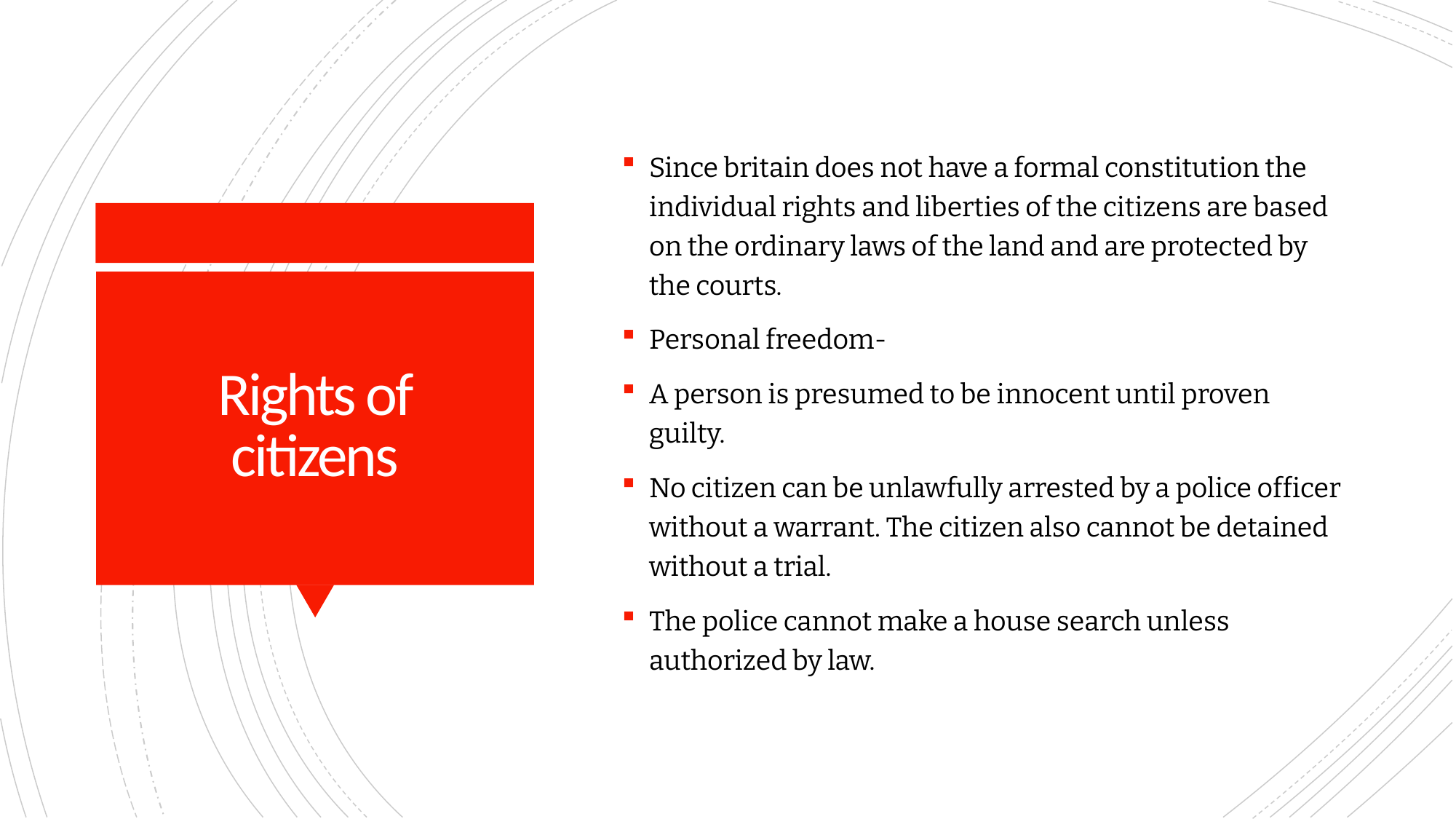

Since britain does not have a formal constitution the individual rights and liberties of the citizens are based on the ordinary laws of the land and are protected by the courts.
Personal freedom-
A person is presumed to be innocent until proven guilty.
No citizen can be unlawfully arrested by a police officer without a warrant. The citizen also cannot be detained without a trial.
The police cannot make a house search unless authorized by law.
# Rights of citizens